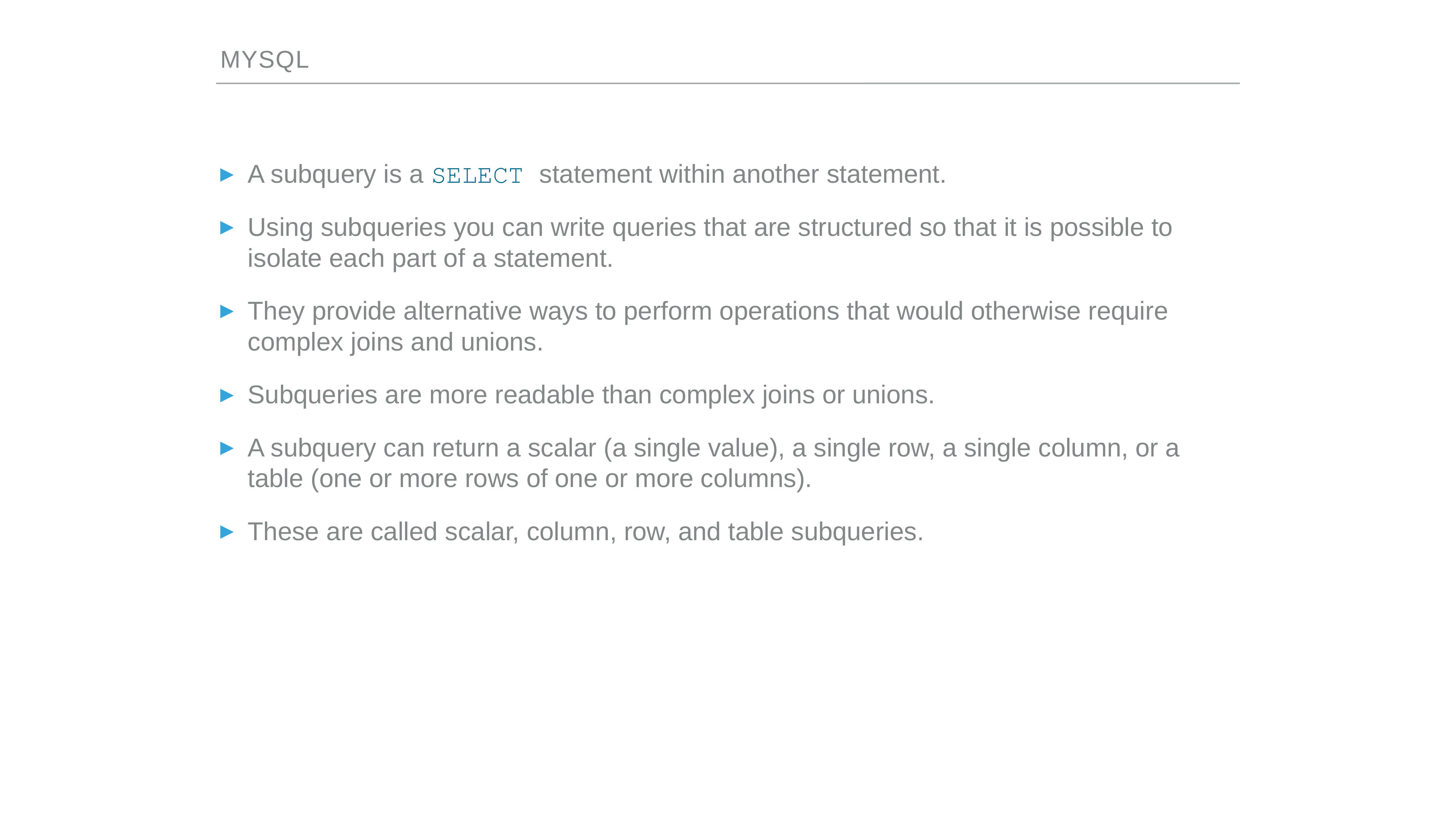

Mysql
A subquery is a SELECT statement within another statement.
Using subqueries you can write queries that are structured so that it is possible to isolate each part of a statement.
They provide alternative ways to perform operations that would otherwise require complex joins and unions.
Subqueries are more readable than complex joins or unions.
A subquery can return a scalar (a single value), a single row, a single column, or a table (one or more rows of one or more columns).
These are called scalar, column, row, and table subqueries.